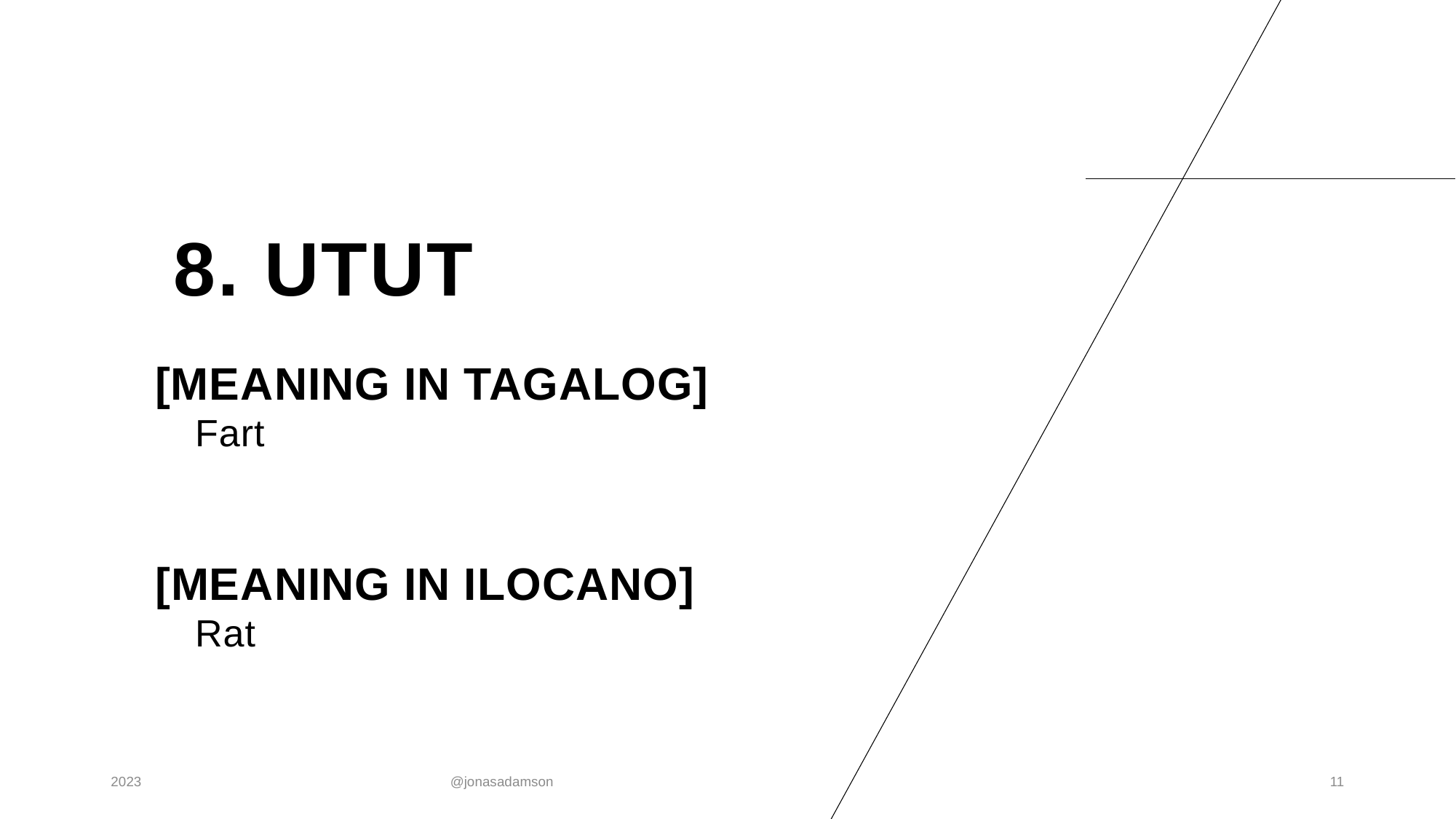

# 8. Utut
[MEANING IN TAGALOG]
Fart
[MEANING IN ILOCANO]
Rat
2023
@jonasadamson
11